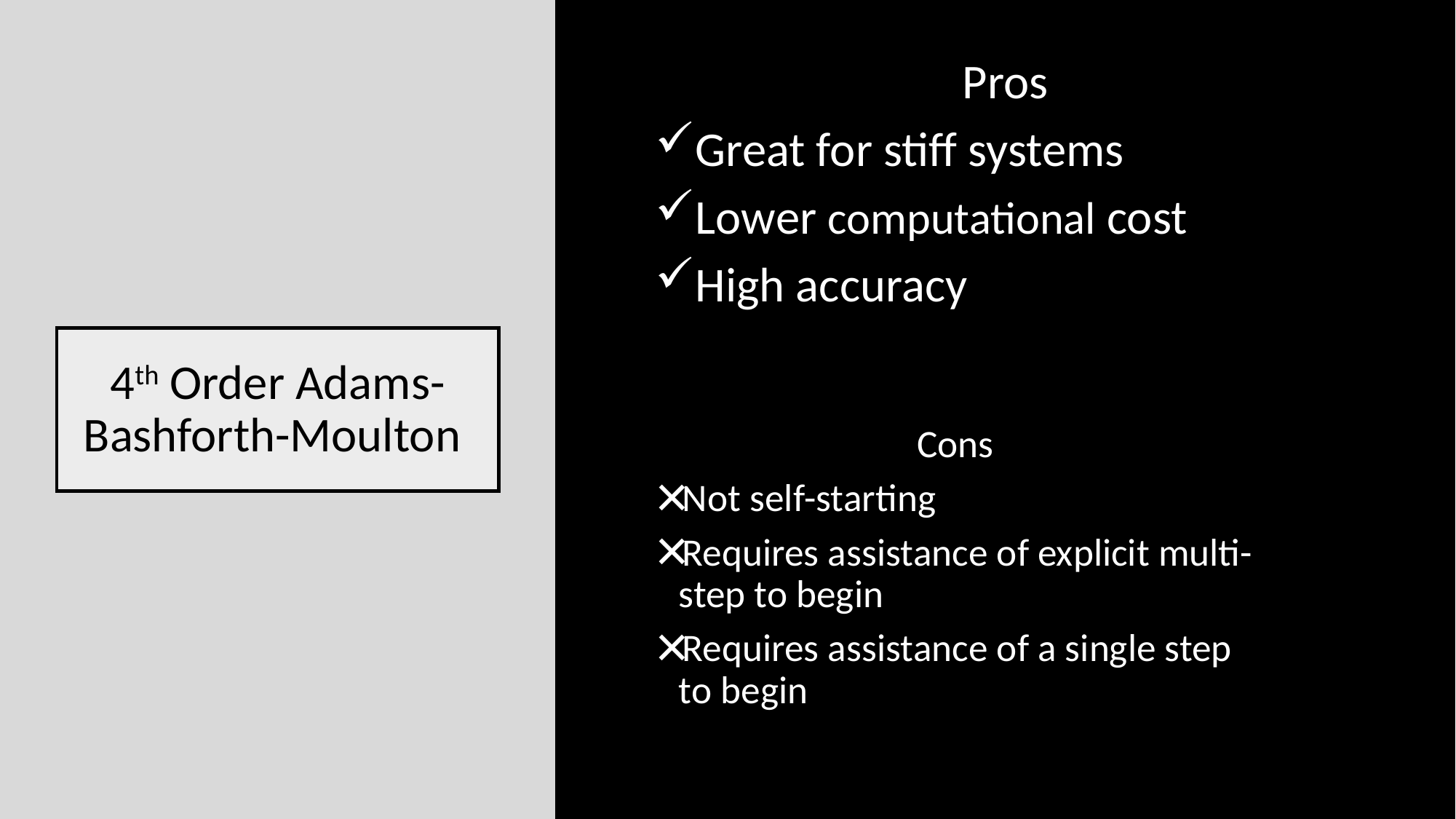

Pros
Great for stiff systems
Lower computational cost
High accuracy
# 4th Order Adams-Bashforth-Moulton
Cons
Not self-starting
Requires assistance of explicit multi-step to begin
Requires assistance of a single step to begin